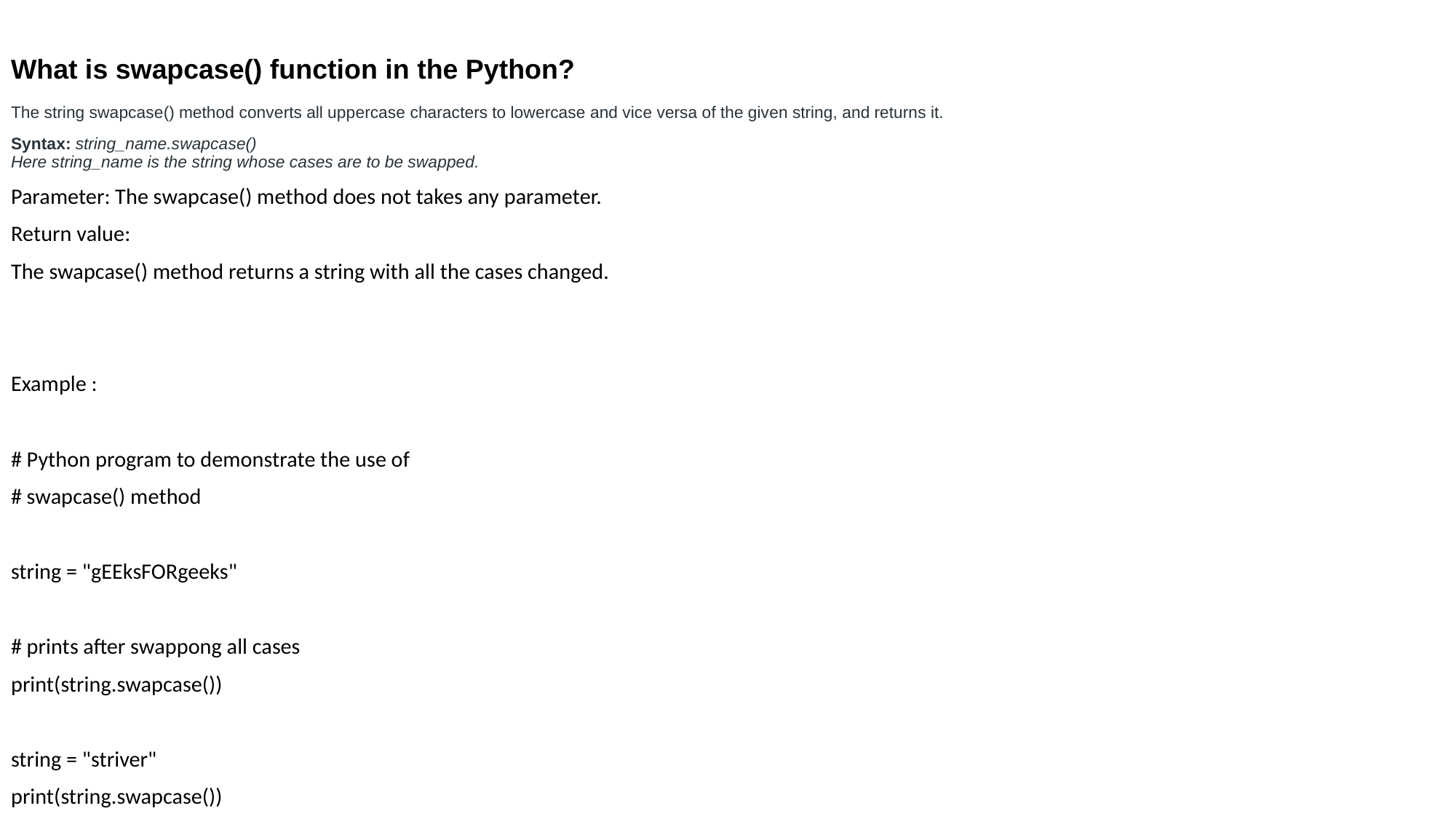

# What is swapcase() function in the Python?
The string swapcase() method converts all uppercase characters to lowercase and vice versa of the given string, and returns it.
Syntax: string_name.swapcase()
Here string_name is the string whose cases are to be swapped.
Parameter: The swapcase() method does not takes any parameter.
Return value:
The swapcase() method returns a string with all the cases changed.

Example :

# Python program to demonstrate the use of
# swapcase() method

string = "gEEksFORgeeks"

# prints after swappong all cases
print(string.swapcase())

string = "striver"
print(string.swapcase())